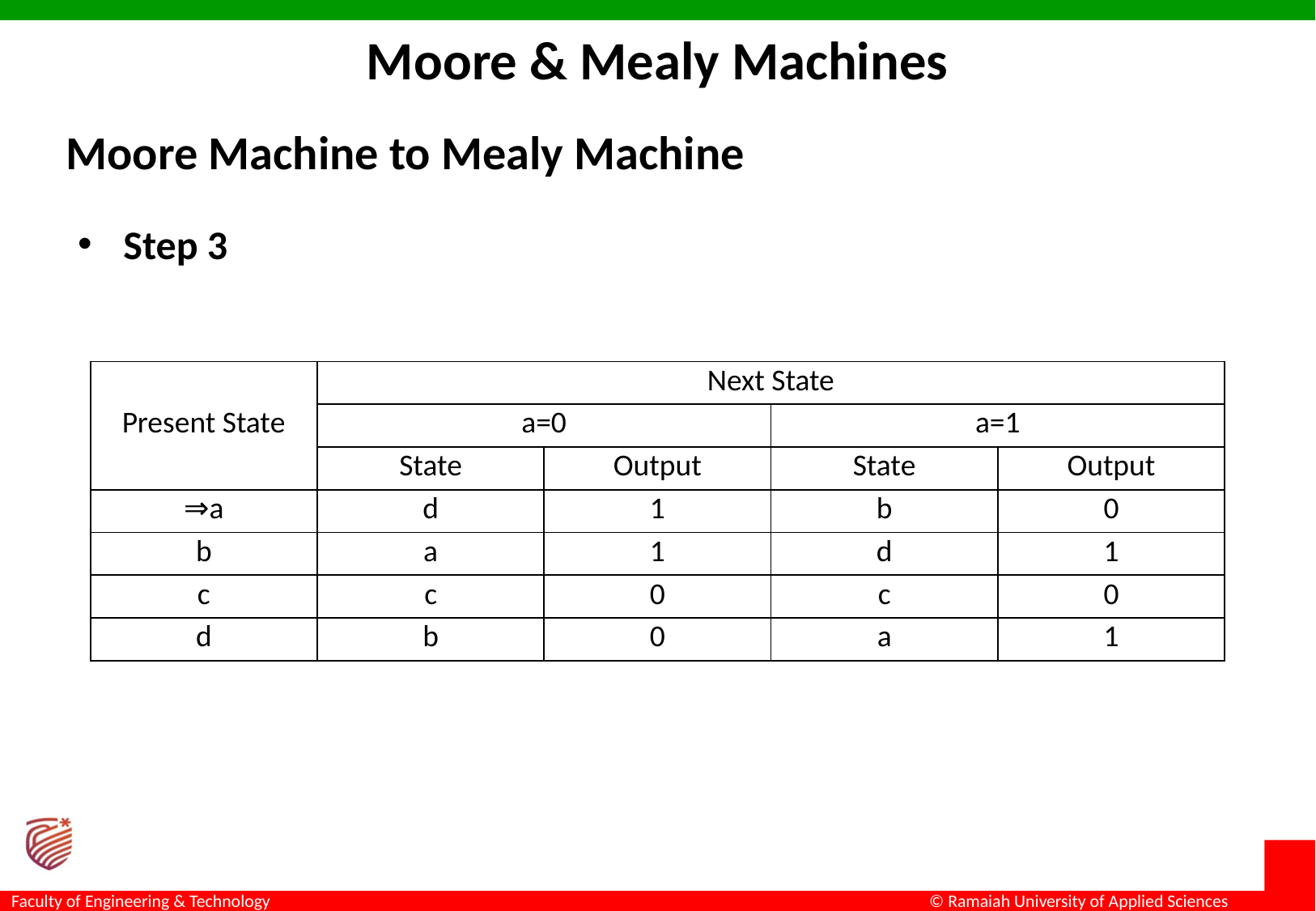

Moore & Mealy Machines
Moore Machine to Mealy Machine
Step 3

| Present State | Next State |  |  |  |
| --- | --- | --- | --- | --- |
|  | a=0 |  | a=1 |  |
|  | State | Output | State | Output |
| ⇒a | d | 1 | b | 0 |
| b | a | 1 | d | 1 |
| c | c | 0 | c | 0 |
| d | b | 0 | a | 1 |